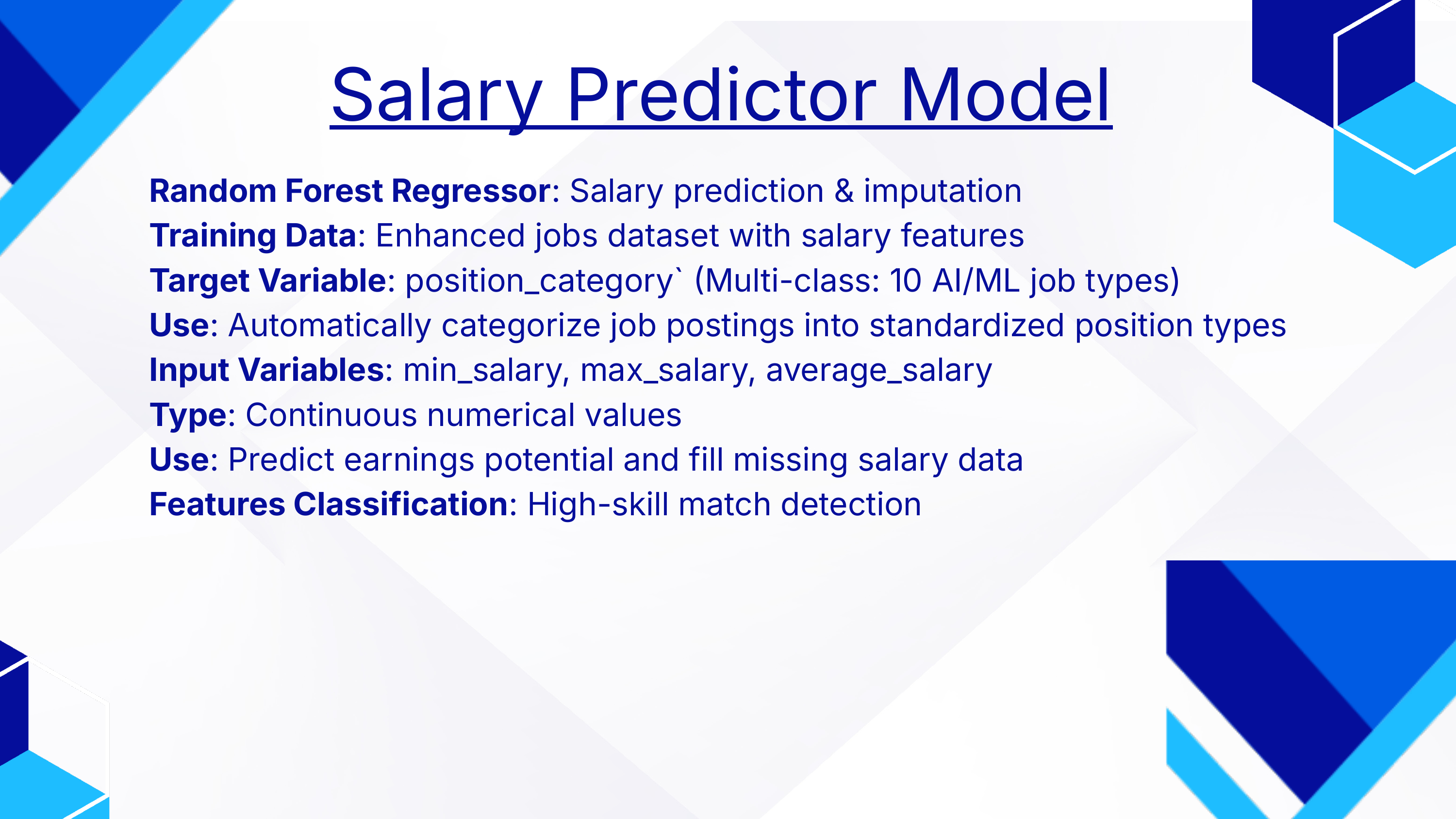

Salary Predictor Model

Random Forest Regressor: Salary prediction & imputation
Training Data: Enhanced jobs dataset with salary features
Target Variable: position_category` (Multi-class: 10 AI/ML job types)
Use: Automatically categorize job postings into standardized position types
Input Variables: min_salary, max_salary, average_salary
Type: Continuous numerical values
Use: Predict earnings potential and fill missing salary data
Features Classification: High-skill match detection